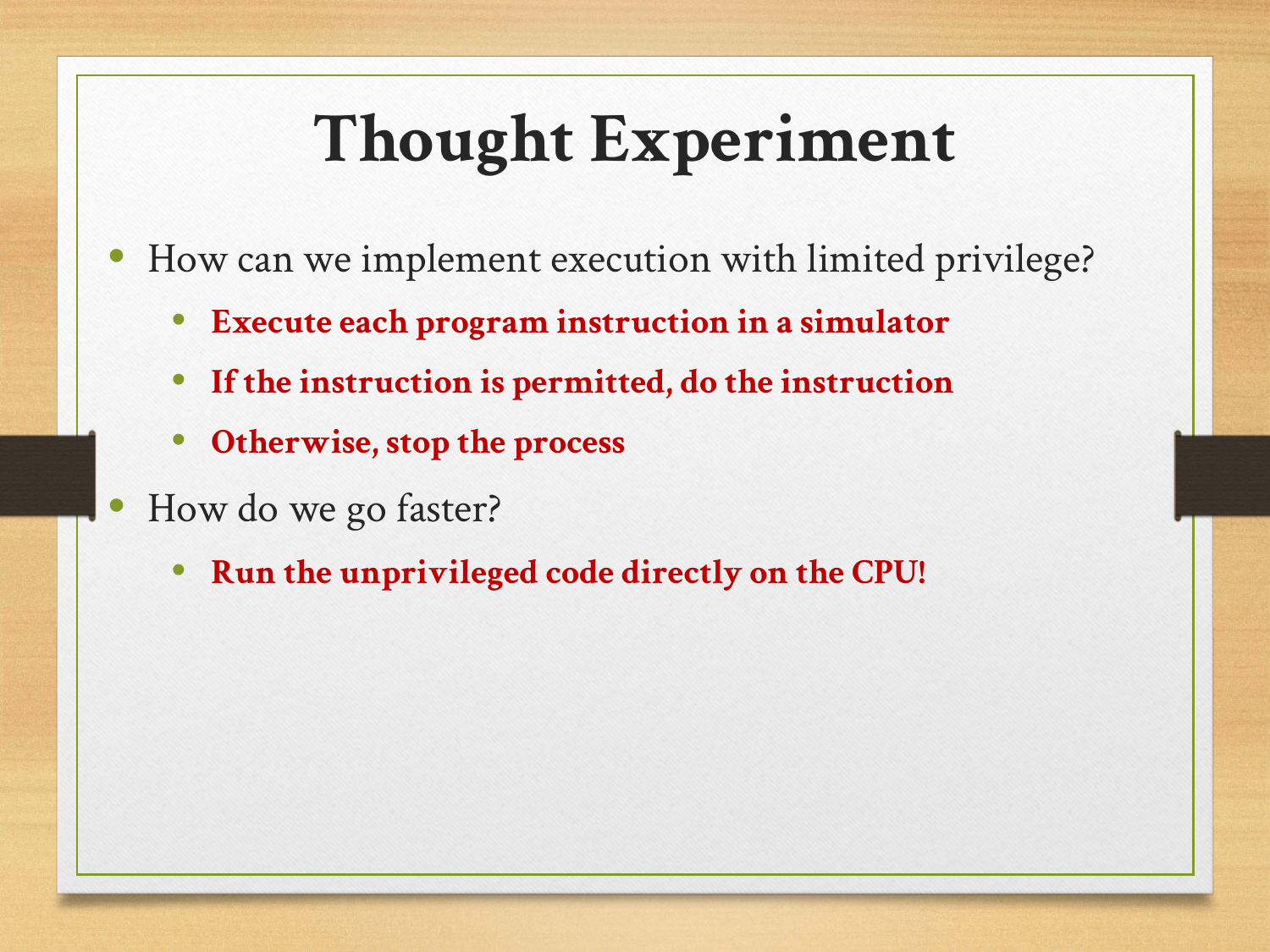

Thought Experiment
How can we implement execution with limited privilege?
Execute each program instruction in a simulator
If the instruction is permitted, do the instruction
Otherwise, stop the process
How do we go faster?
Run the unprivileged code directly on the CPU!